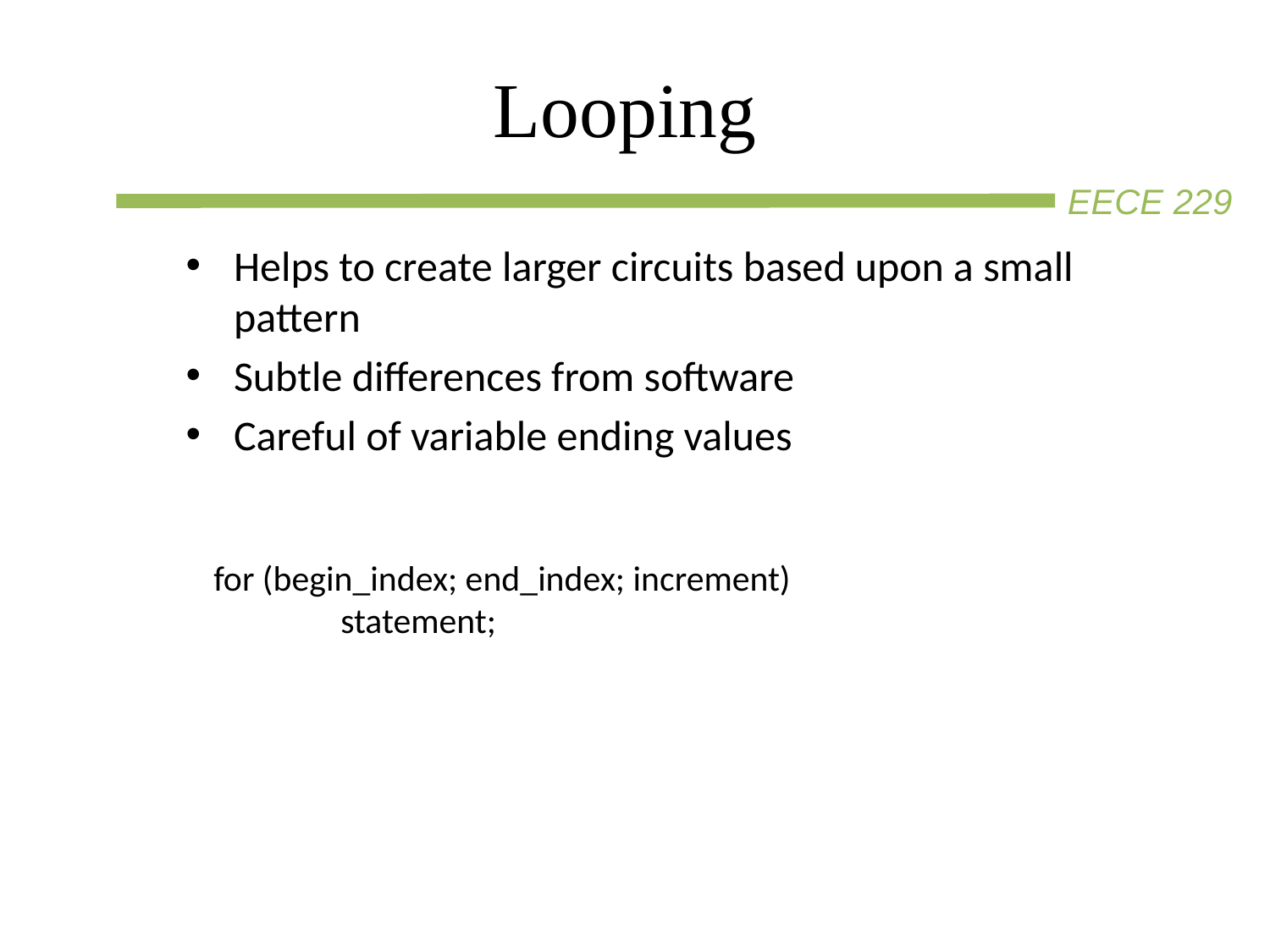

# Looping
Helps to create larger circuits based upon a small pattern
Subtle differences from software
Careful of variable ending values
for (begin_index; end_index; increment)
	statement;